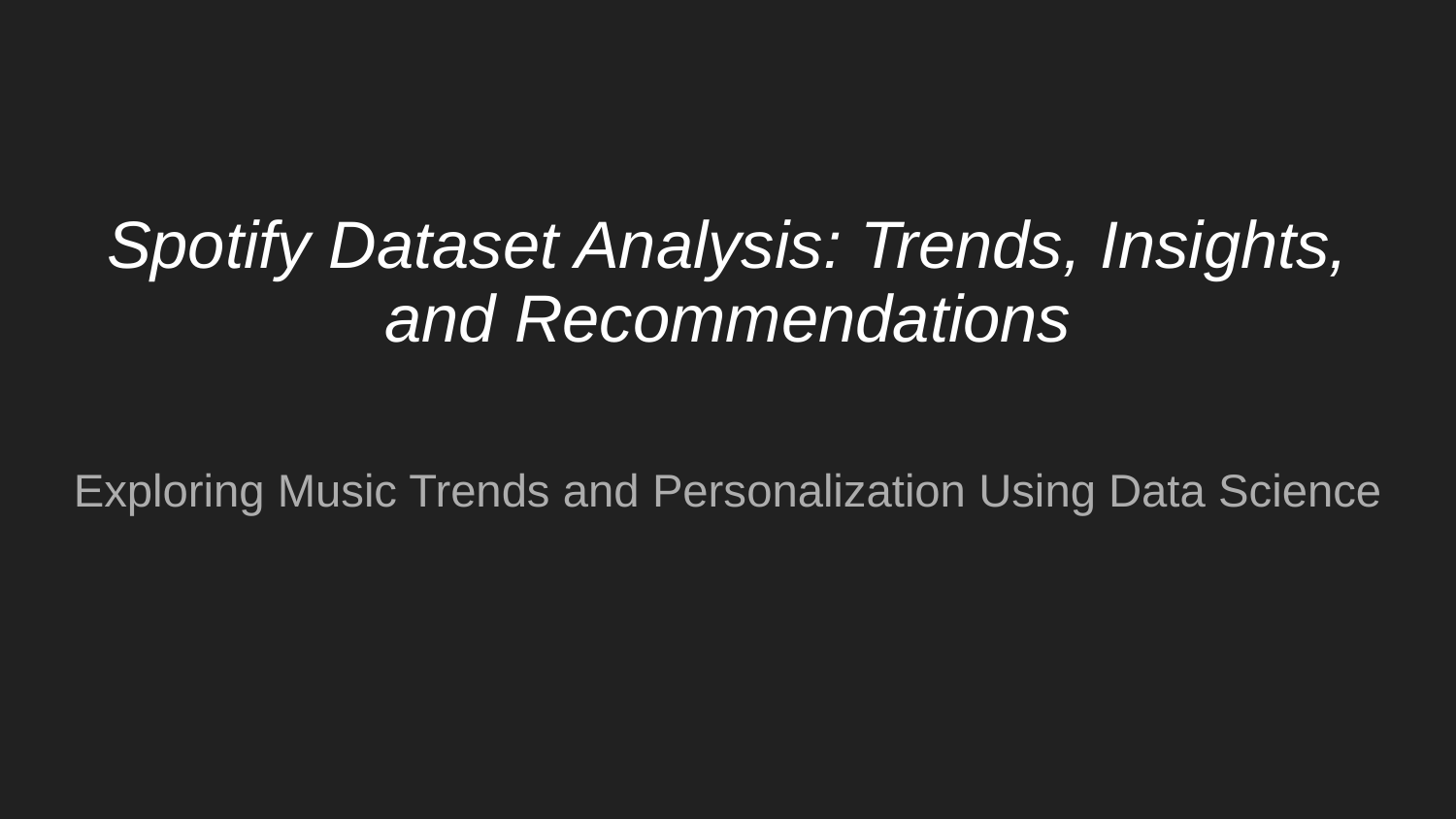

# Spotify Dataset Analysis: Trends, Insights, and Recommendations

Exploring Music Trends and Personalization Using Data Science